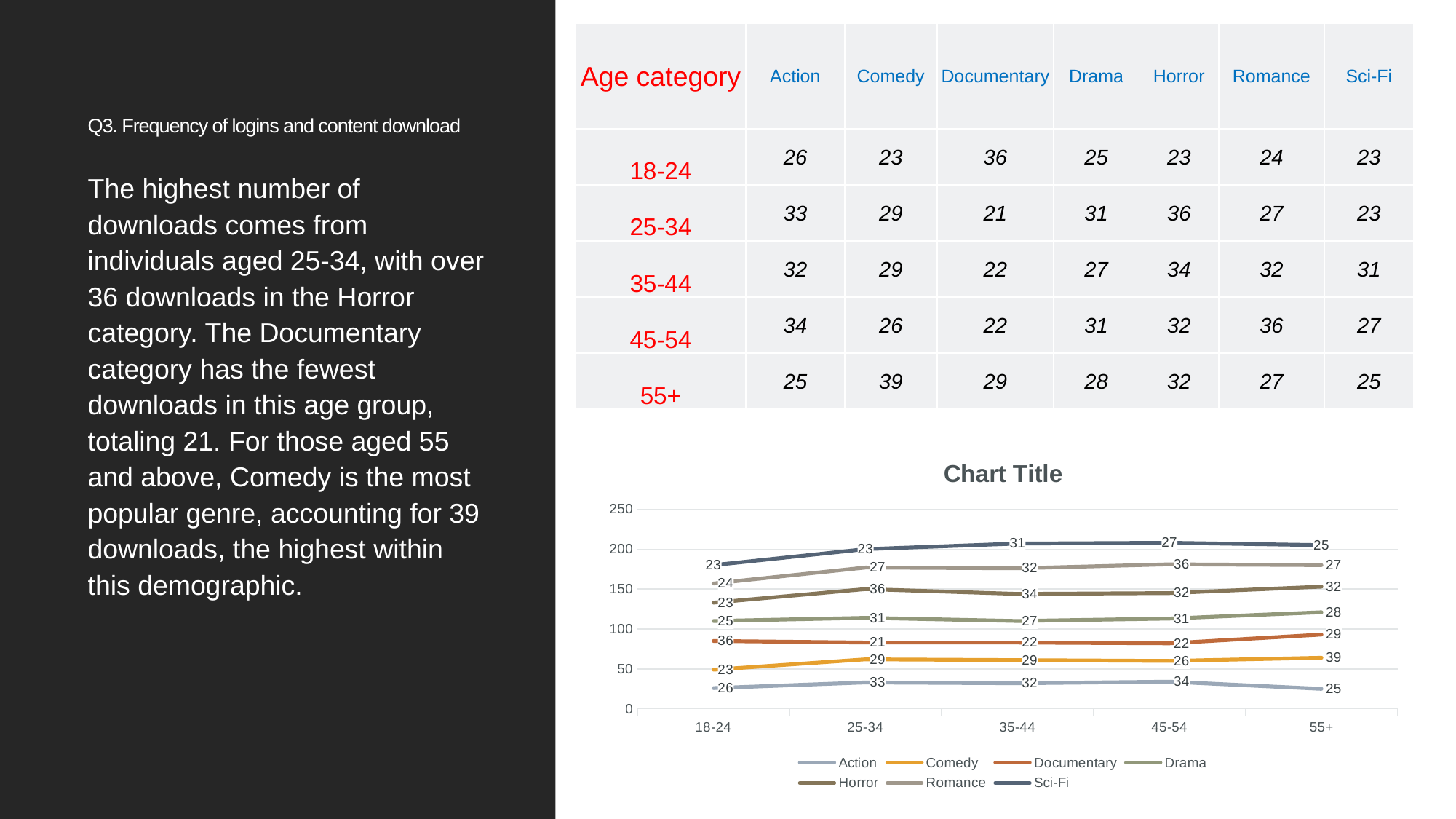

| Age category | Action | Comedy | Documentary | Drama | Horror | Romance | Sci-Fi |
| --- | --- | --- | --- | --- | --- | --- | --- |
| 18-24 | 26 | 23 | 36 | 25 | 23 | 24 | 23 |
| 25-34 | 33 | 29 | 21 | 31 | 36 | 27 | 23 |
| 35-44 | 32 | 29 | 22 | 27 | 34 | 32 | 31 |
| 45-54 | 34 | 26 | 22 | 31 | 32 | 36 | 27 |
| 55+ | 25 | 39 | 29 | 28 | 32 | 27 | 25 |
# Q3. Frequency of logins and content download
The highest number of downloads comes from individuals aged 25-34, with over 36 downloads in the Horror category. The Documentary category has the fewest downloads in this age group, totaling 21. For those aged 55 and above, Comedy is the most popular genre, accounting for 39 downloads, the highest within this demographic.

### Chart:

| Category | Action | Comedy | Documentary | Drama | Horror | Romance | Sci-Fi |
|---|---|---|---|---|---|---|---|
| 18-24 | 26.0 | 23.0 | 36.0 | 25.0 | 23.0 | 24.0 | 23.0 |
| 25-34 | 33.0 | 29.0 | 21.0 | 31.0 | 36.0 | 27.0 | 23.0 |
| 35-44 | 32.0 | 29.0 | 22.0 | 27.0 | 34.0 | 32.0 | 31.0 |
| 45-54 | 34.0 | 26.0 | 22.0 | 31.0 | 32.0 | 36.0 | 27.0 |
| 55+ | 25.0 | 39.0 | 29.0 | 28.0 | 32.0 | 27.0 | 25.0 |